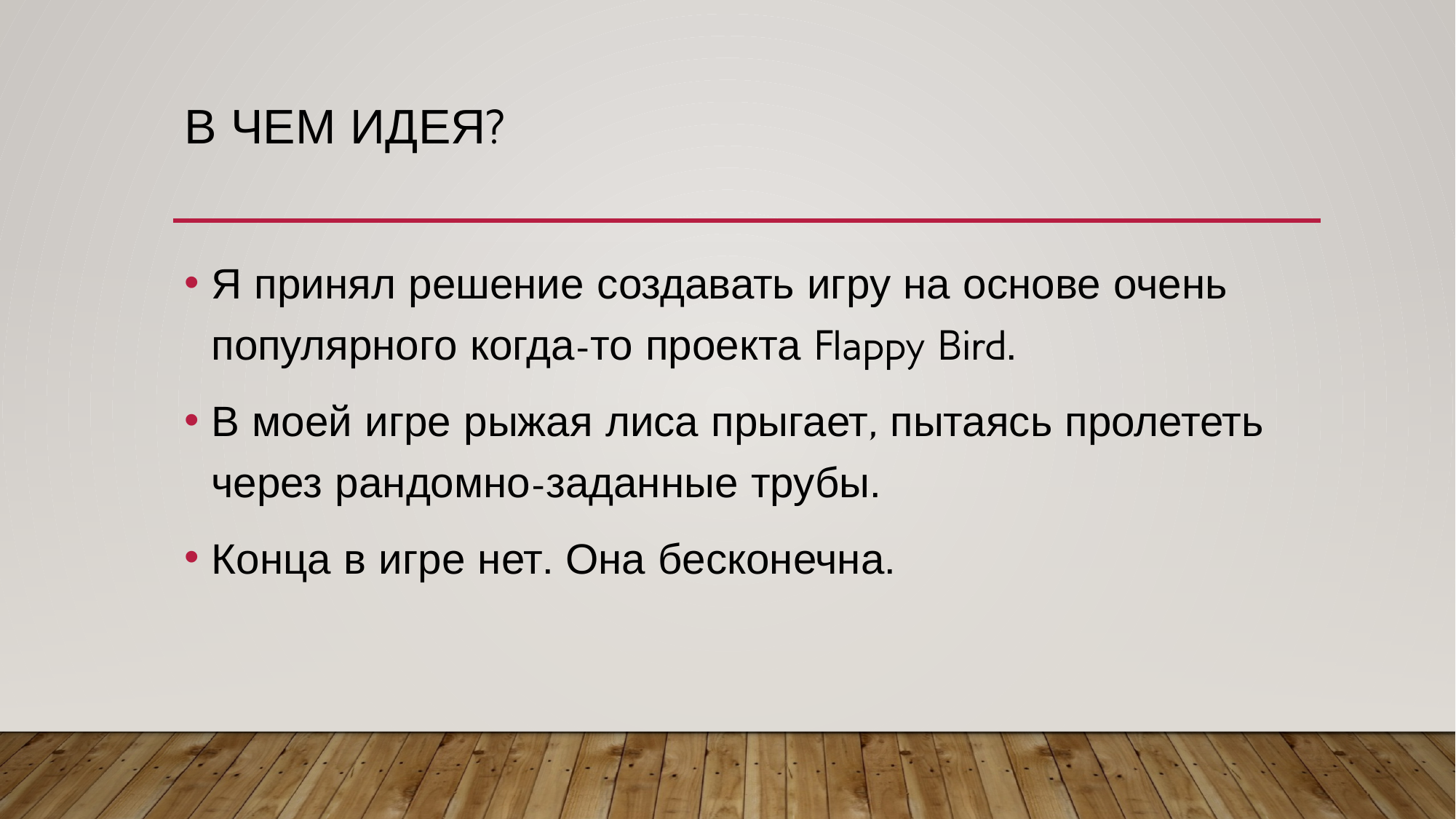

# В чем идея?
Я принял решение создавать игру на основе очень популярного когда-то проекта Flappy Bird.
В моей игре рыжая лиса прыгает, пытаясь пролететь через рандомно-заданные трубы.
Конца в игре нет. Она бесконечна.